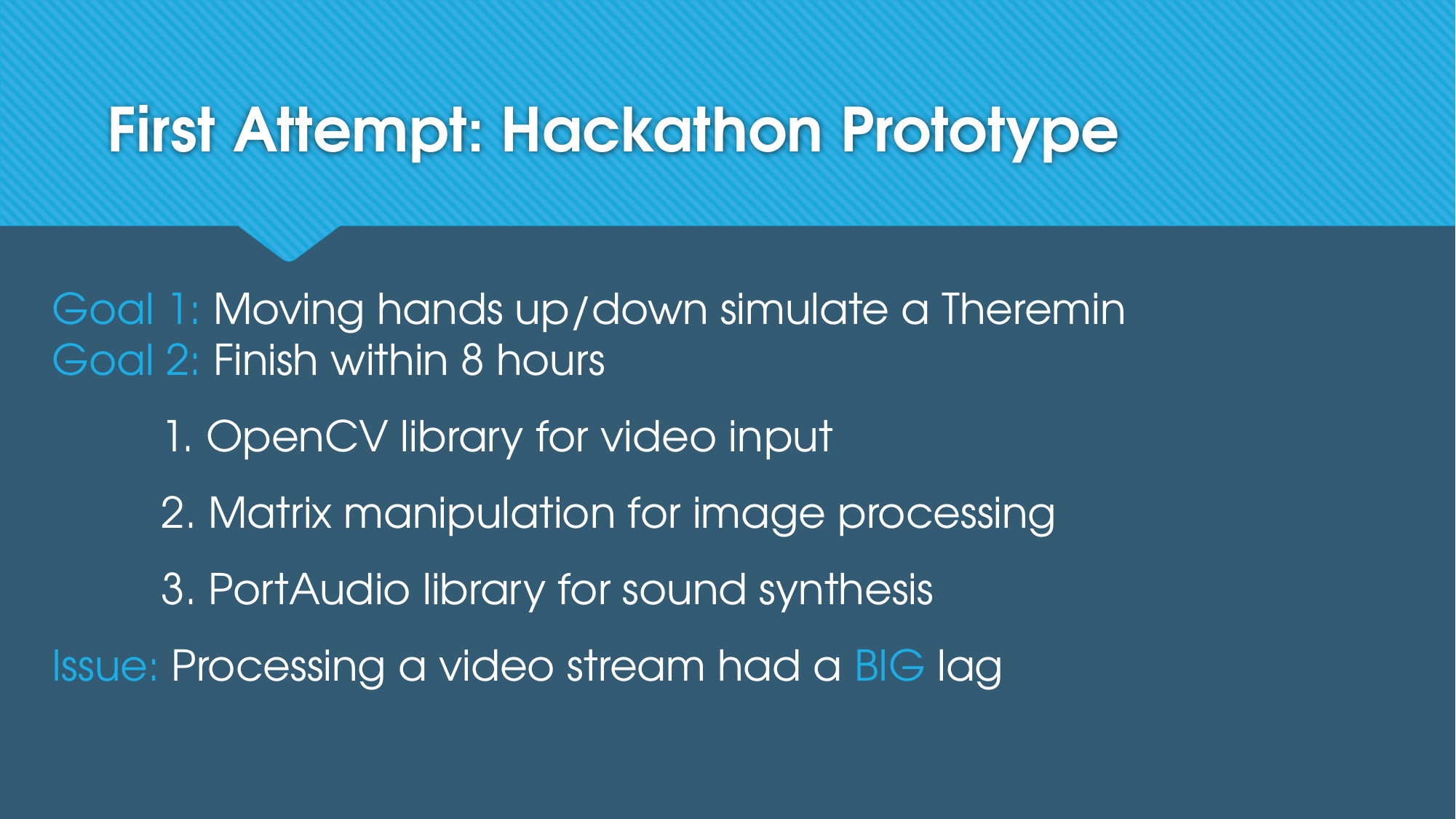

# First Attempt: Hackathon Prototype
Goal 1: Moving hands up/down simulate a Theremin
Goal 2: Finish within 8 hours

	1. OpenCV library for video input

	2. Matrix manipulation for image processing

	3. PortAudio library for sound synthesis

Issue: Processing a video stream had a BIG lag